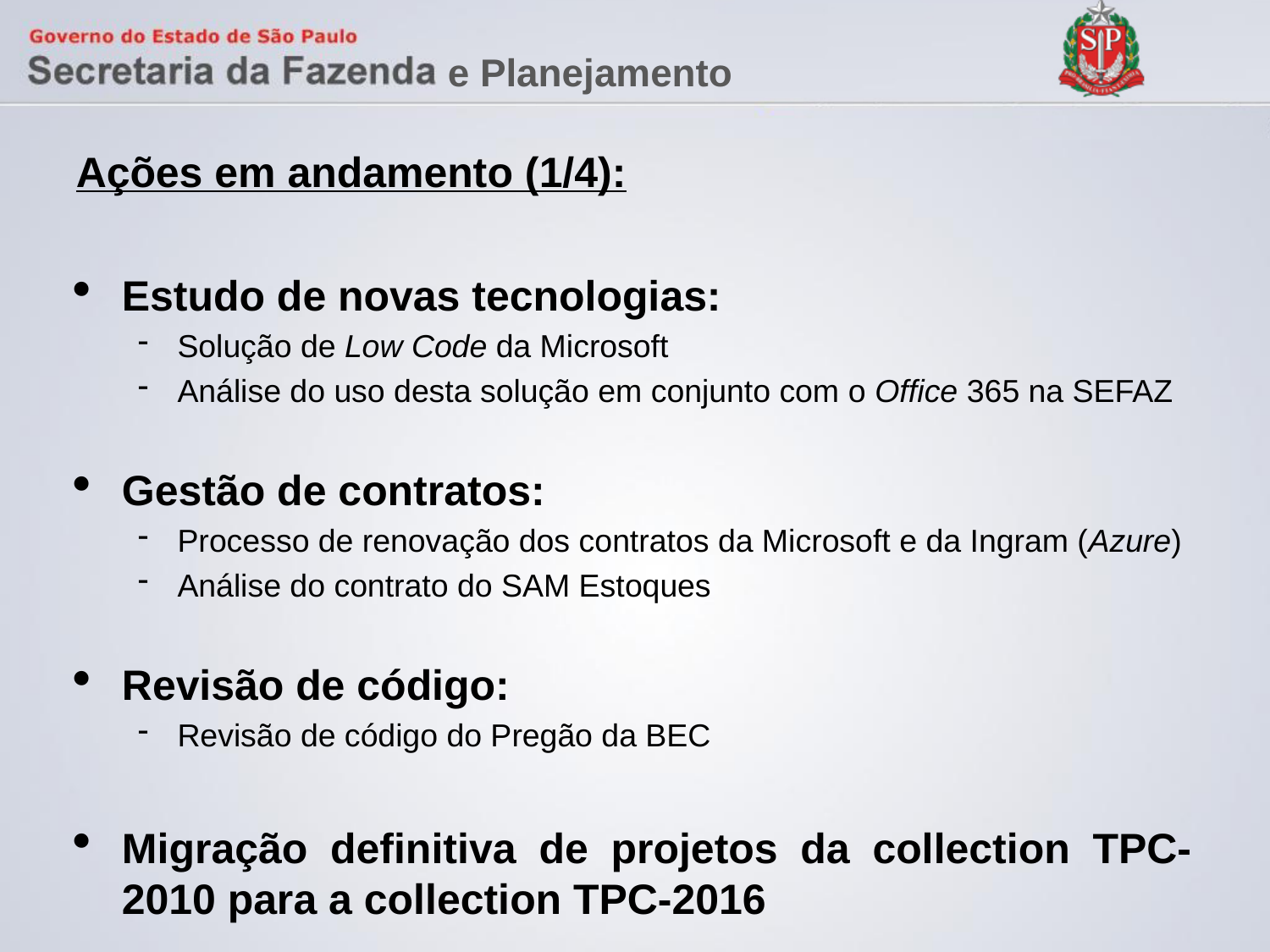

Ações em andamento (1/4):

Estudo de novas tecnologias:
Solução de Low Code da Microsoft
Análise do uso desta solução em conjunto com o Office 365 na SEFAZ

Gestão de contratos:
Processo de renovação dos contratos da Microsoft e da Ingram (Azure)
Análise do contrato do SAM Estoques

Revisão de código:
Revisão de código do Pregão da BEC

Migração definitiva de projetos da collection TPC-2010 para a collection TPC-2016